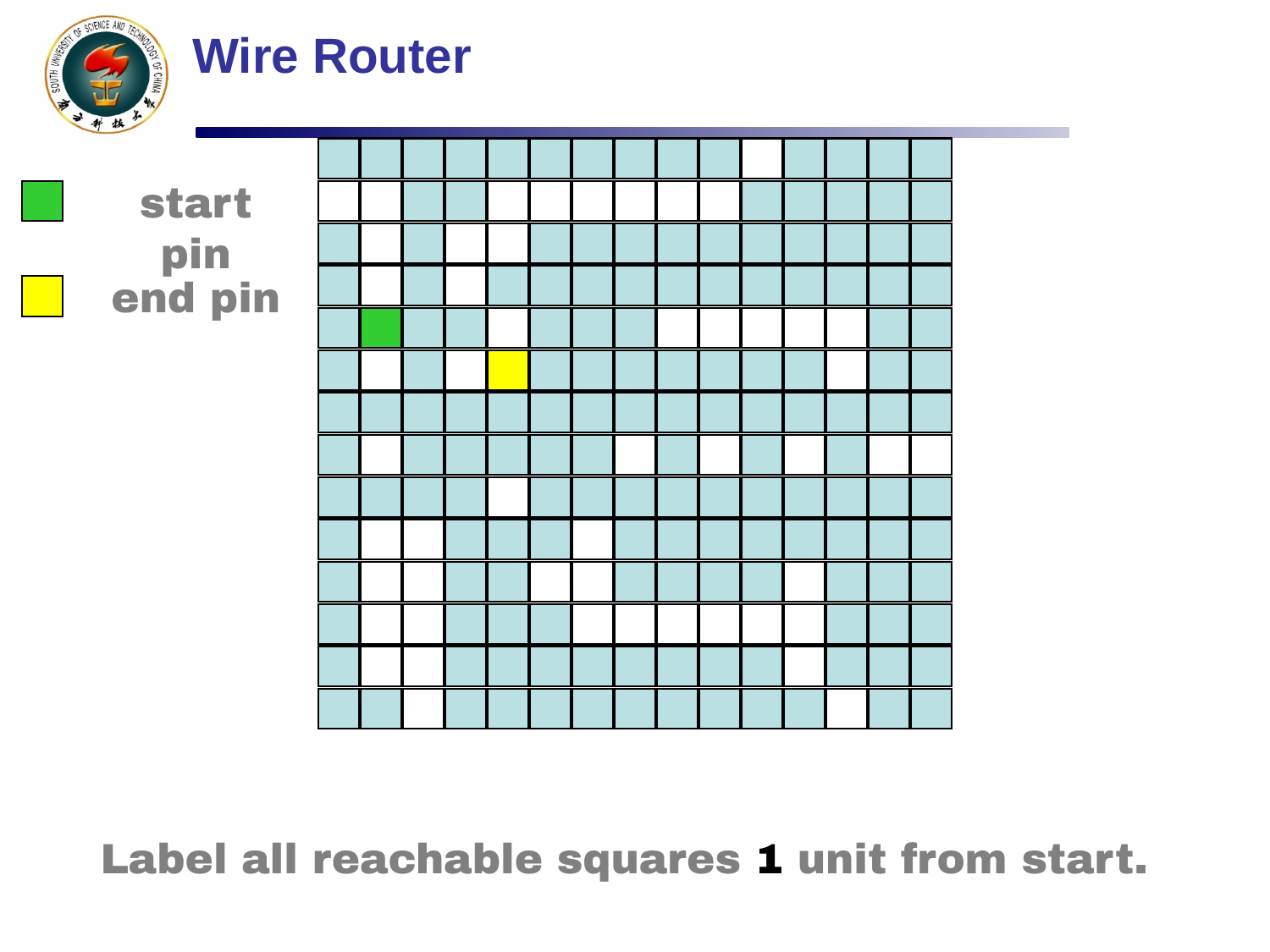

# Wire Router

start pin

end pin

Label all reachable squares 1 unit from start.